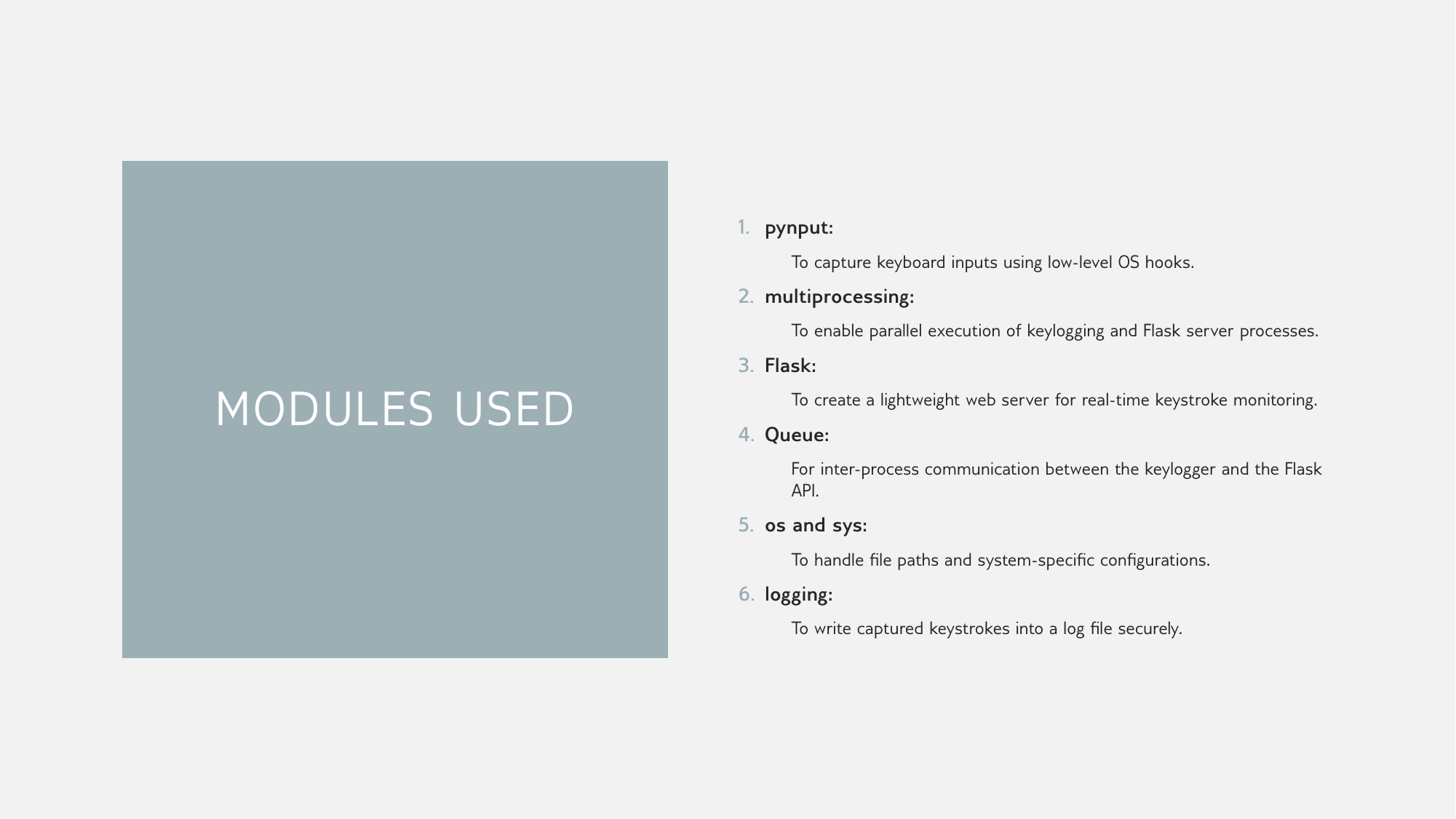

pynput:
To capture keyboard inputs using low-level OS hooks.
multiprocessing:
To enable parallel execution of keylogging and Flask server processes.
Flask:
To create a lightweight web server for real-time keystroke monitoring.
Queue:
For inter-process communication between the keylogger and the Flask API.
os and sys:
To handle file paths and system-specific configurations.
logging:
To write captured keystrokes into a log file securely.

# Modules used